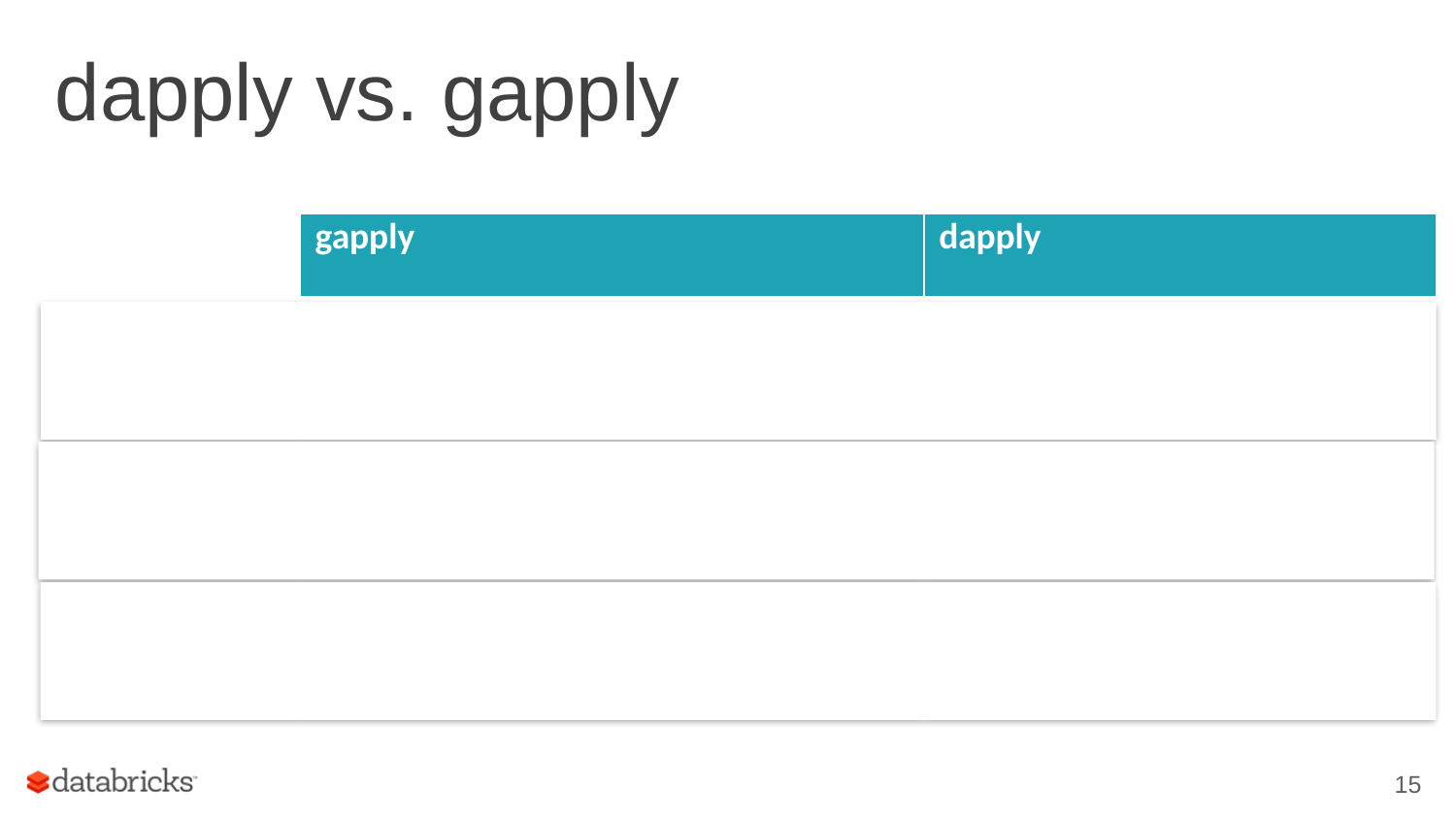

# dapply vs. gapply
|  | gapply | dapply |
| --- | --- | --- |
| signature | gapply(df, cols, func, schema) gapply(gdf, func, schema) | dapply(df, func, schema) |
| user function signature | function(key, data) | function(data) |
| data partition | controlled by grouping | not controlled |

15